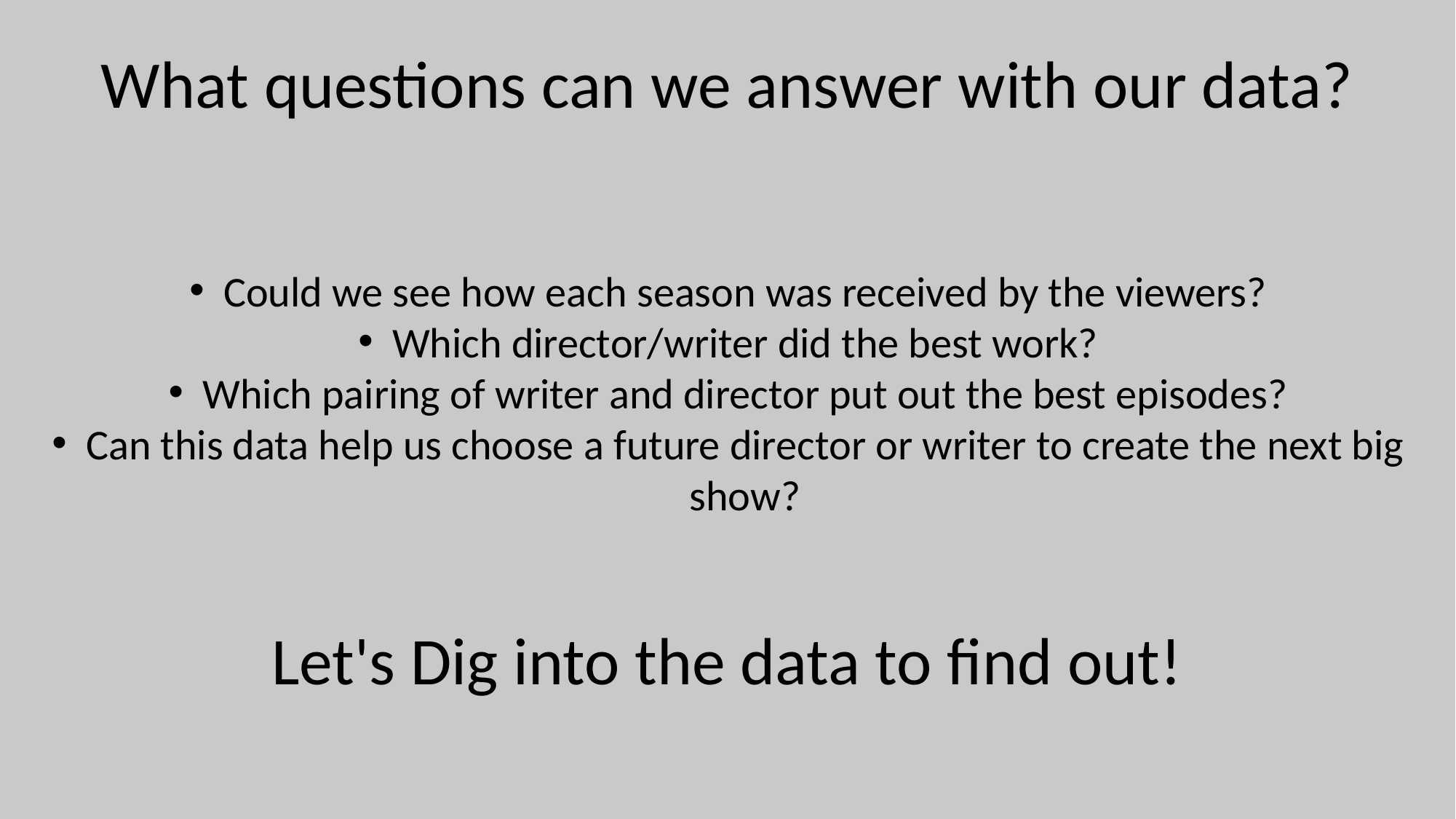

What questions can we answer with our data?

Could we see how each season was received by the viewers?
Which director/writer did the best work?
Which pairing of writer and director put out the best episodes?
Can this data help us choose a future director or writer to create the next big show?

Let's Dig into the data to find out!